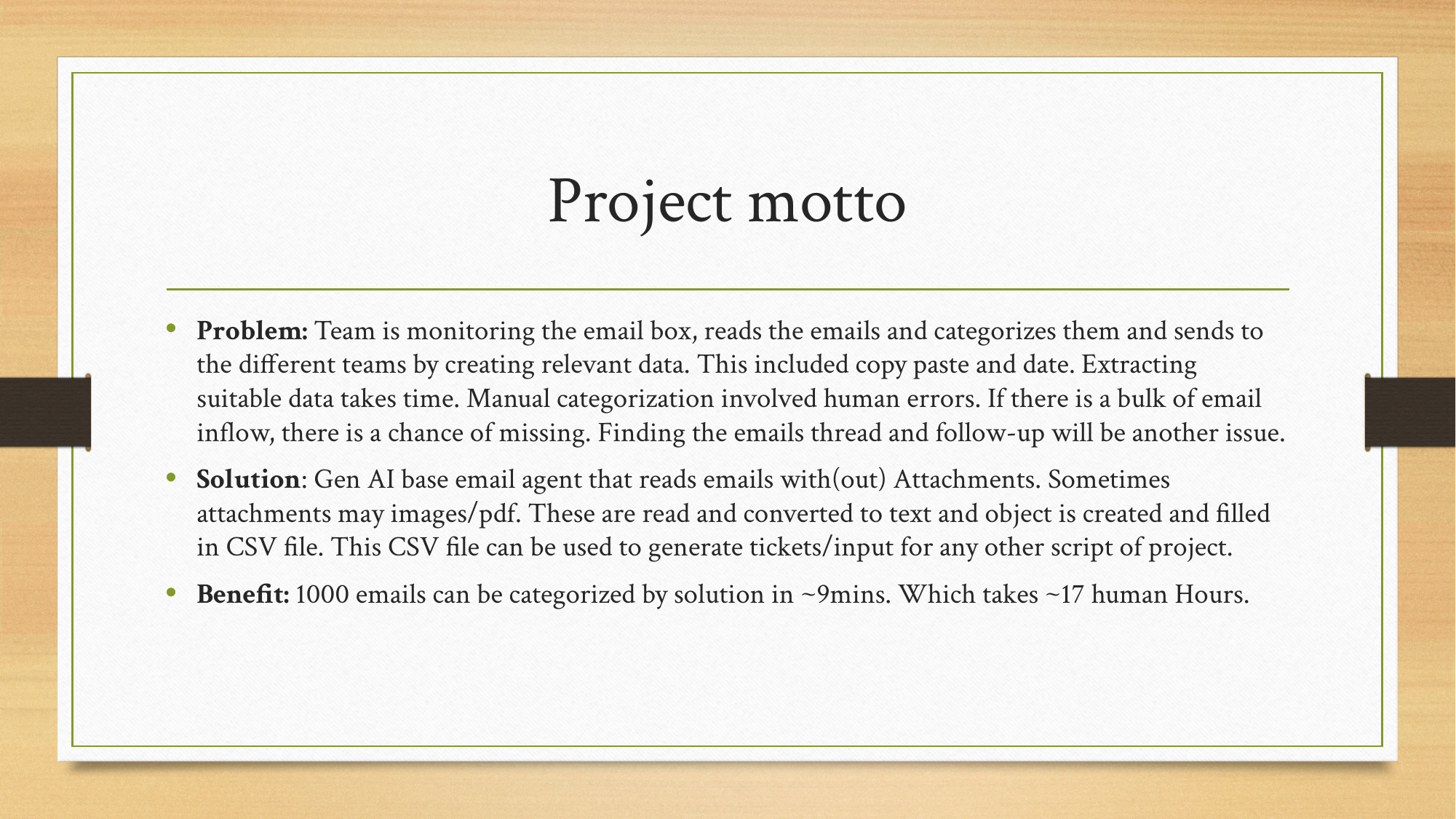

# Project motto
Problem: Team is monitoring the email box, reads the emails and categorizes them and sends to the different teams by creating relevant data. This included copy paste and date. Extracting suitable data takes time. Manual categorization involved human errors. If there is a bulk of email inflow, there is a chance of missing. Finding the emails thread and follow-up will be another issue.
Solution: Gen AI base email agent that reads emails with(out) Attachments. Sometimes attachments may images/pdf. These are read and converted to text and object is created and filled in CSV file. This CSV file can be used to generate tickets/input for any other script of project.
Benefit: 1000 emails can be categorized by solution in ~9mins. Which takes ~17 human Hours.